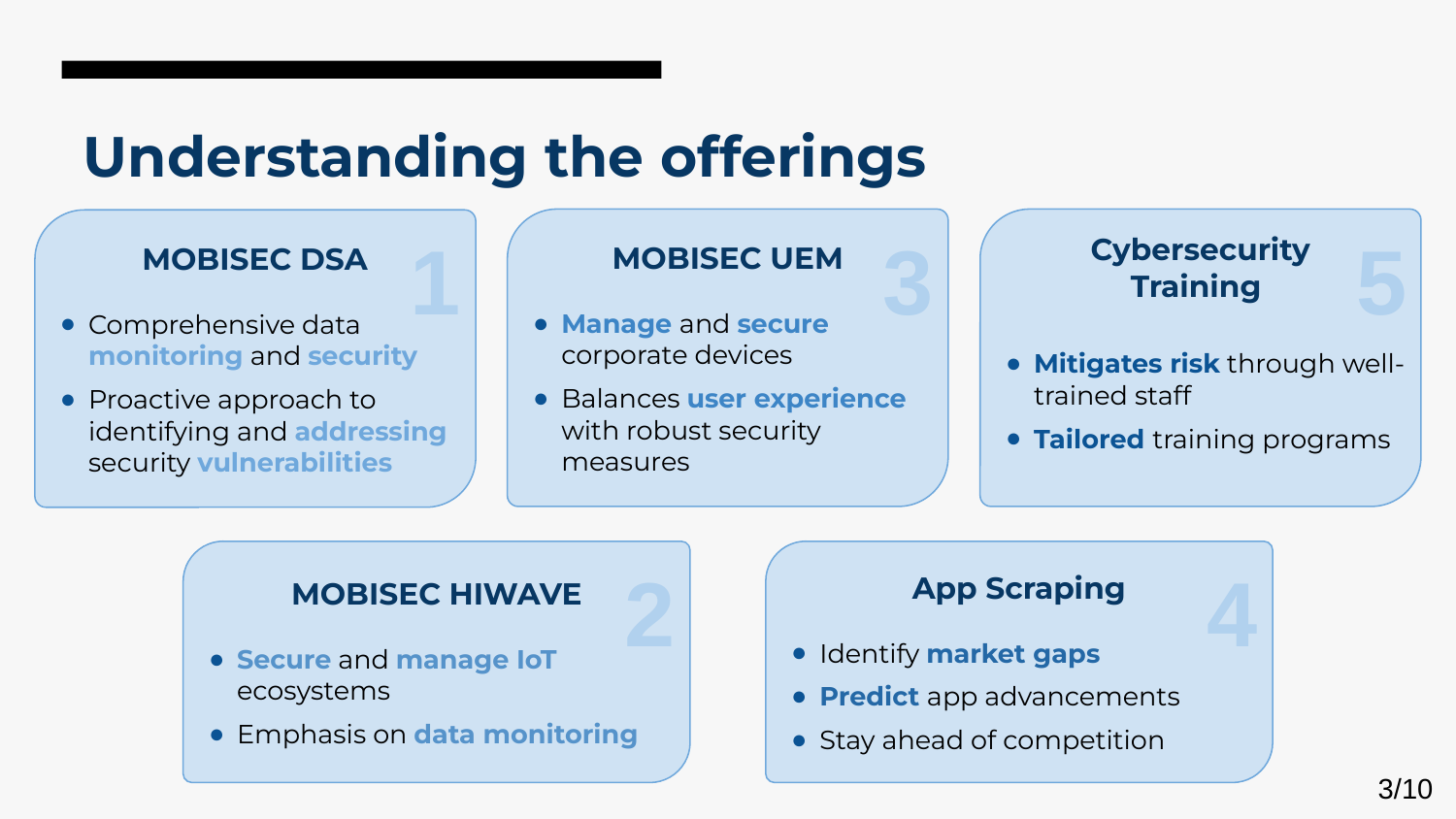

# Understanding the offerings
3
5
1

MOBISEC UEM

Manage and secure corporate devices

Balances user experience with robust security measures

Cybersecurity
Training

Mitigates risk through well-trained staff

Tailored training programs

MOBISEC DSA

Comprehensive data monitoring and security

Proactive approach to identifying and addressing security vulnerabilities

2

MOBISEC HIWAVE

Secure and manage IoT ecosystems

Emphasis on data monitoring
4

App Scraping

Identify market gaps

Predict app advancements

Stay ahead of competition
3/10